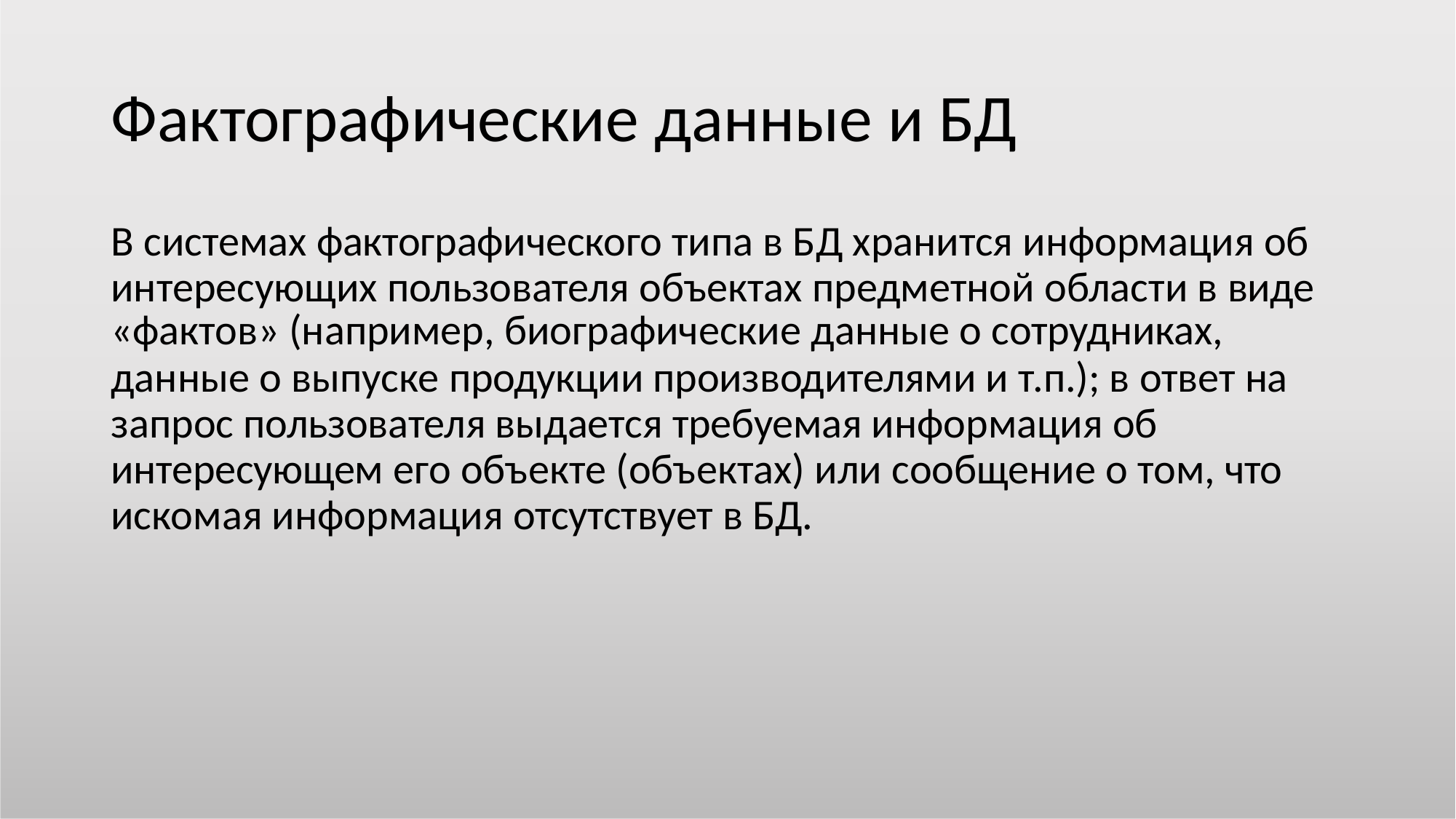

# Фактографические данные и БД
В системах фактографического типа в БД хранится информация об интересующих пользователя объектах предметной области в виде
«фактов» (например, биографические данные о сотрудниках,
данные о выпуске продукции производителями и т.п.); в ответ на запрос пользователя выдается требуемая информация об интересующем его объекте (объектах) или сообщение о том, что искомая информация отсутствует в БД.